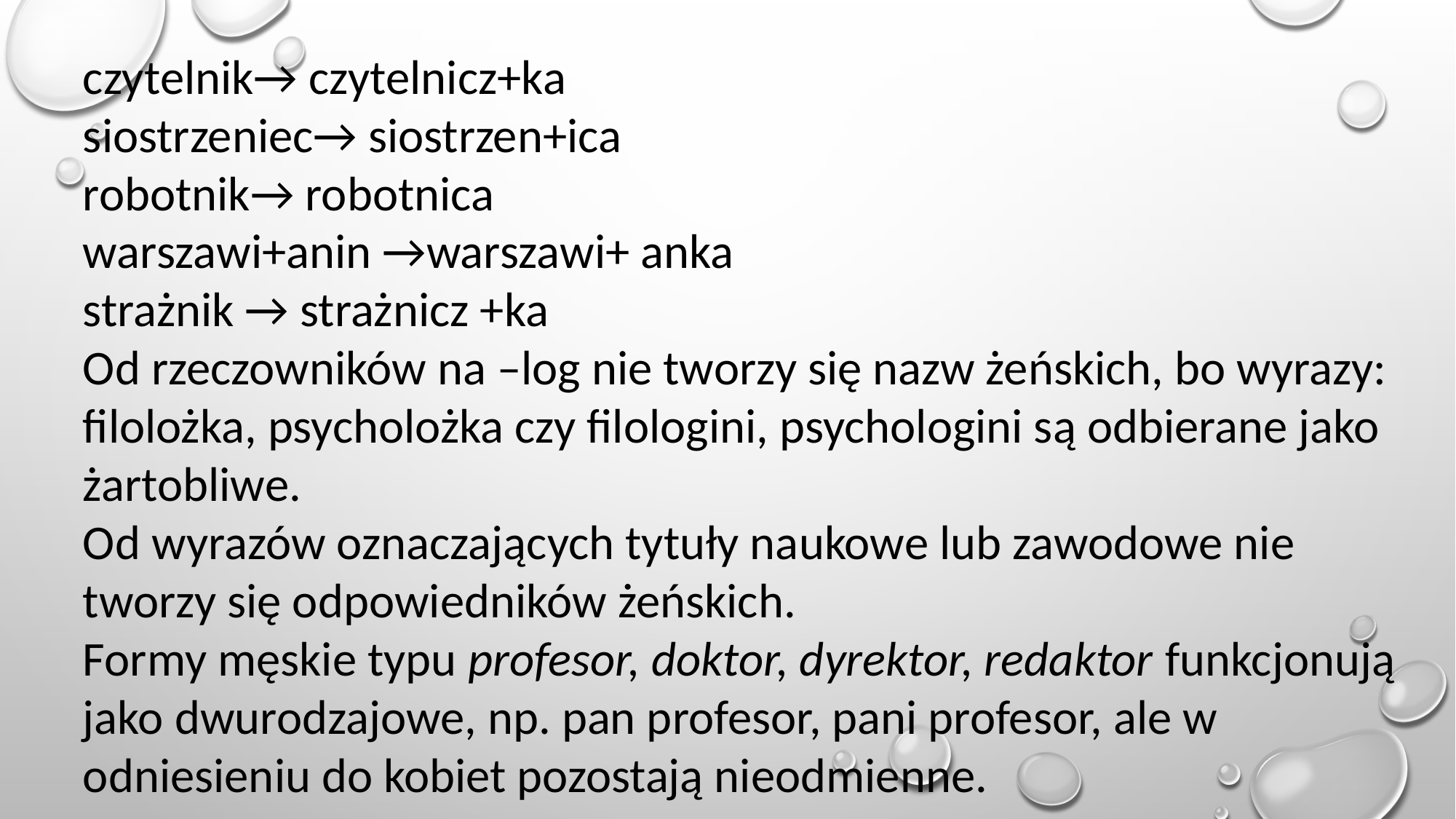

czytelnik→ czytelnicz+ka
siostrzeniec→ siostrzen+ica
robotnik→ robotnica
warszawi+anin →warszawi+ anka
strażnik → strażnicz +ka
Od rzeczowników na –log nie tworzy się nazw żeńskich, bo wyrazy:
filolożka, psycholożka czy filologini, psychologini są odbierane jako
żartobliwe.
Od wyrazów oznaczających tytuły naukowe lub zawodowe nie tworzy się odpowiedników żeńskich.
Formy męskie typu profesor, doktor, dyrektor, redaktor funkcjonują jako dwurodzajowe, np. pan profesor, pani profesor, ale w odniesieniu do kobiet pozostają nieodmienne.